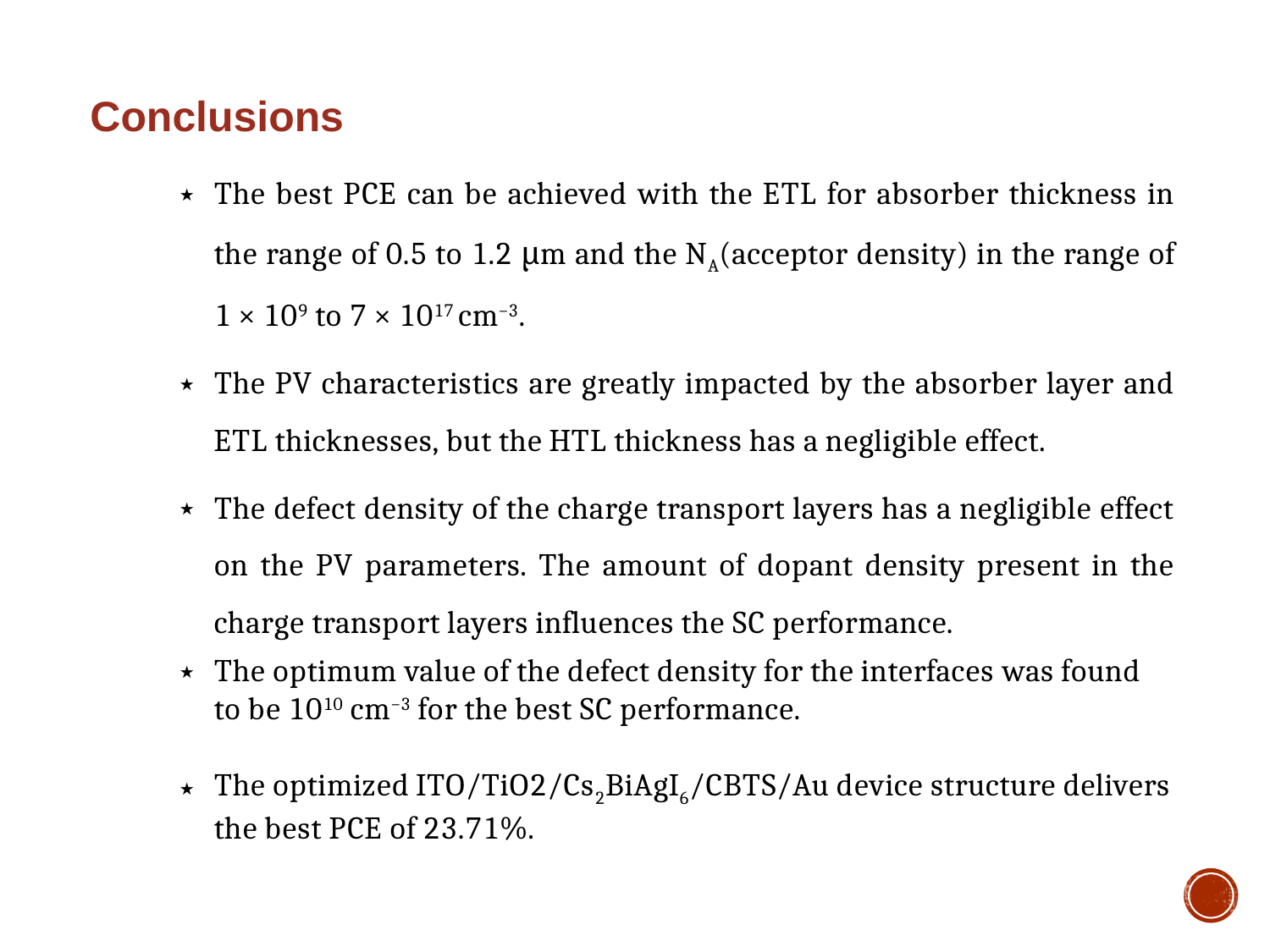

Conclusions
The best PCE can be achieved with the ETL for absorber thickness in the range of 0.5 to 1.2 μm and the NA(acceptor density) in the range of 1 × 109 to 7 × 1017 cm−3.
The PV characteristics are greatly impacted by the absorber layer and ETL thicknesses, but the HTL thickness has a negligible effect.
The defect density of the charge transport layers has a negligible effect on the PV parameters. The amount of dopant density present in the charge transport layers influences the SC performance.
The optimum value of the defect density for the interfaces was found to be 1010 cm−3 for the best SC performance.

The optimized ITO/TiO2/Cs2BiAgI6/CBTS/Au device structure delivers the best PCE of 23.71%.